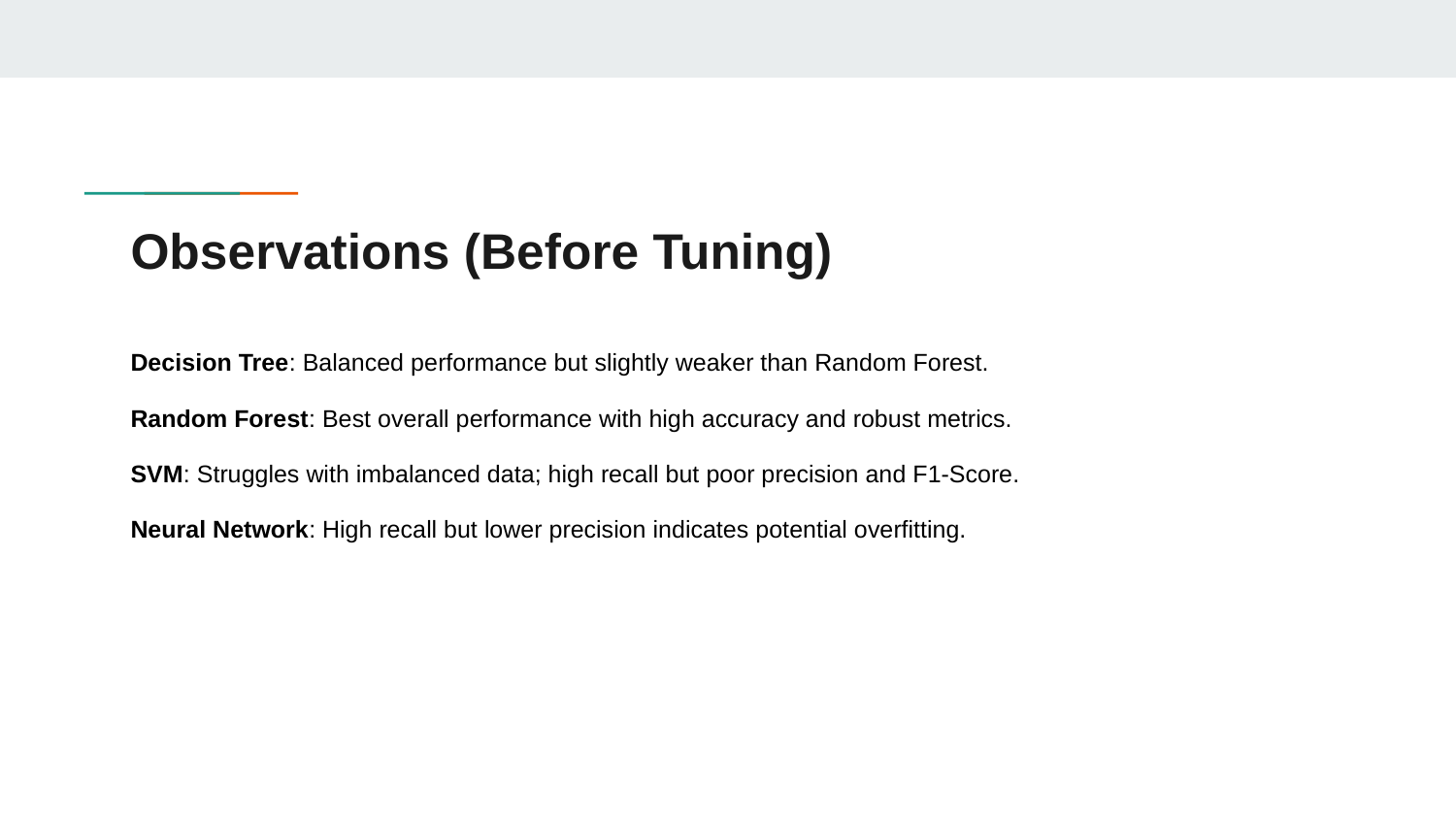

# Observations (Before Tuning)
Decision Tree: Balanced performance but slightly weaker than Random Forest.
Random Forest: Best overall performance with high accuracy and robust metrics.
SVM: Struggles with imbalanced data; high recall but poor precision and F1-Score.
Neural Network: High recall but lower precision indicates potential overfitting.